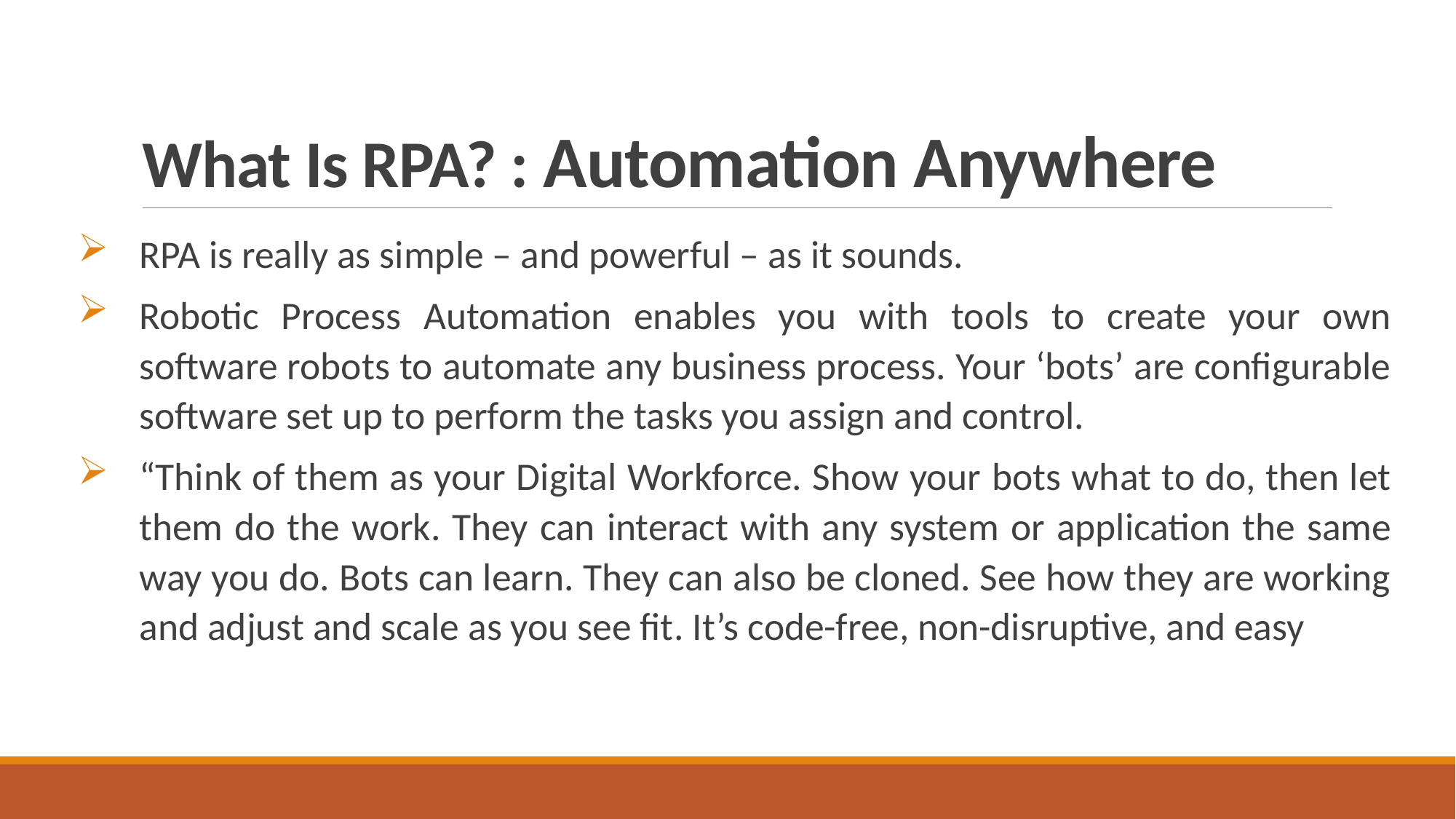

# What Is RPA? : Automation Anywhere
RPA is really as simple – and powerful – as it sounds.
Robotic Process Automation enables you with tools to create your own software robots to automate any business process. Your ‘bots’ are configurable software set up to perform the tasks you assign and control.
“Think of them as your Digital Workforce. Show your bots what to do, then let them do the work. They can interact with any system or application the same way you do. Bots can learn. They can also be cloned. See how they are working and adjust and scale as you see fit. It’s code-free, non-disruptive, and easy